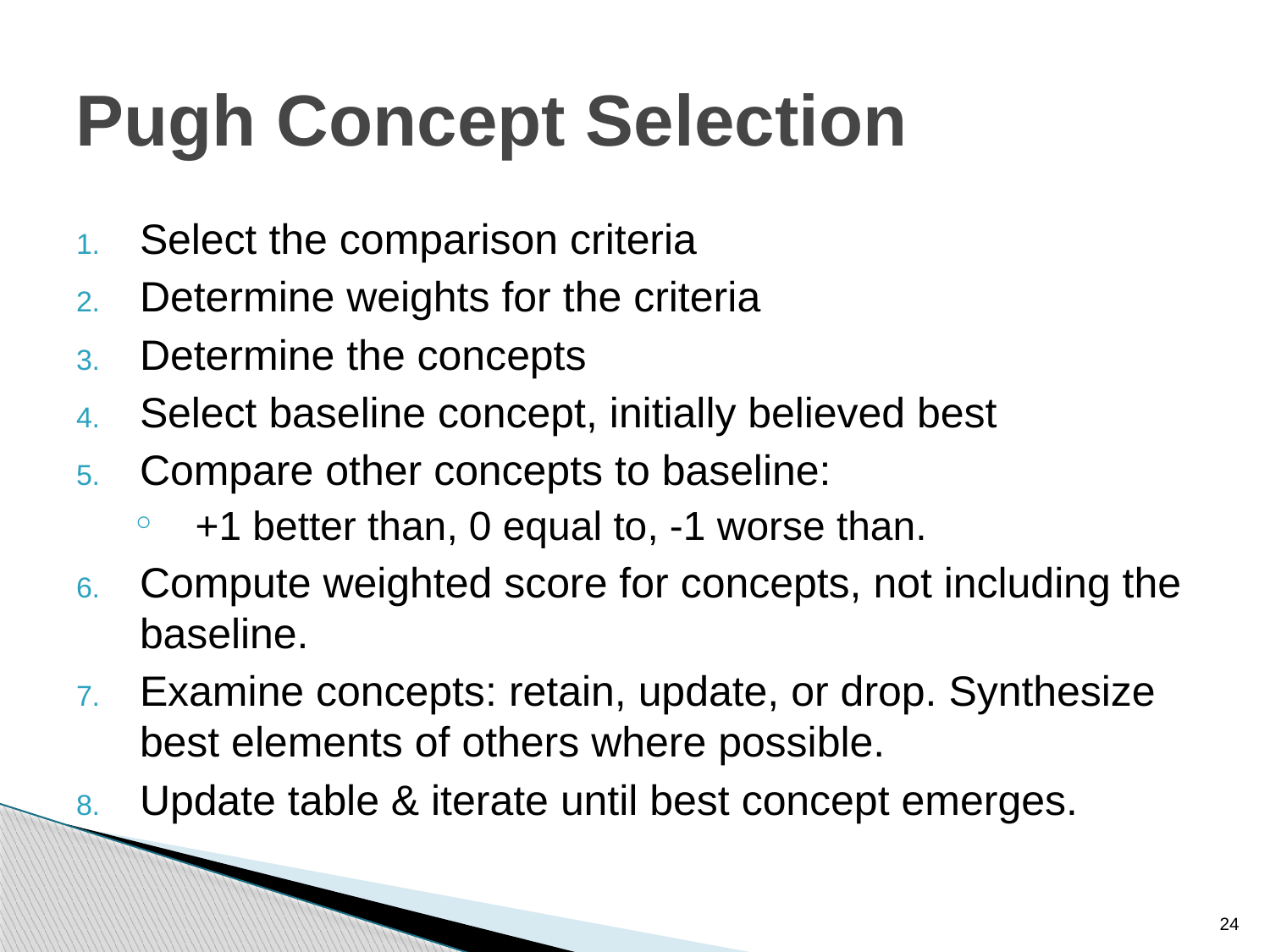

# Pugh Concept Selection
Select the comparison criteria
Determine weights for the criteria
Determine the concepts
Select baseline concept, initially believed best
Compare other concepts to baseline:
+1 better than, 0 equal to, -1 worse than.
Compute weighted score for concepts, not including the baseline.
Examine concepts: retain, update, or drop. Synthesize best elements of others where possible.
Update table & iterate until best concept emerges.

24